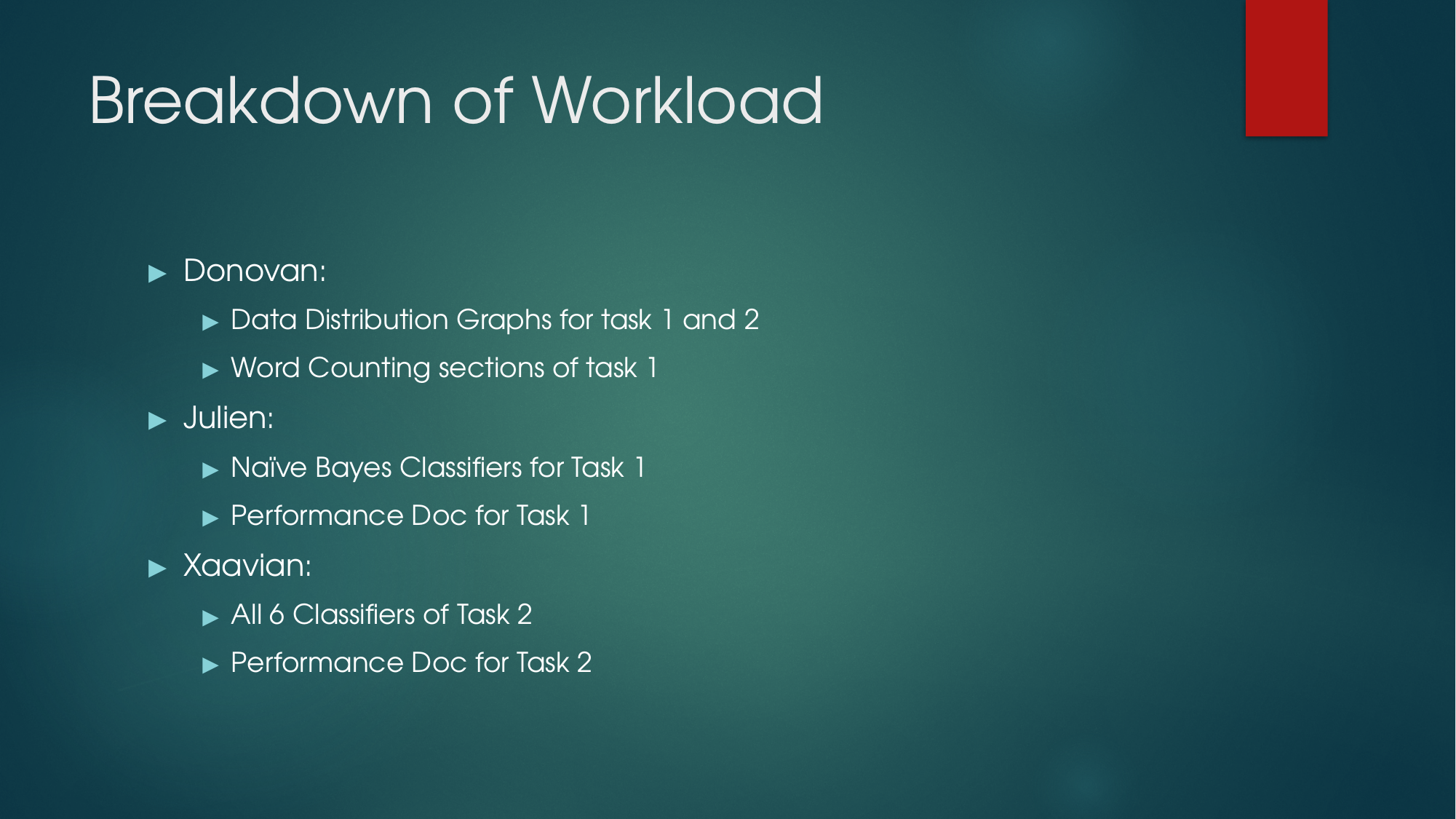

# Breakdown of Workload
Donovan:
Data Distribution Graphs for task 1 and 2
Word Counting sections of task 1
Julien:
Naïve Bayes Classifiers for Task 1
Performance Doc for Task 1
Xaavian:
All 6 Classifiers of Task 2
Performance Doc for Task 2